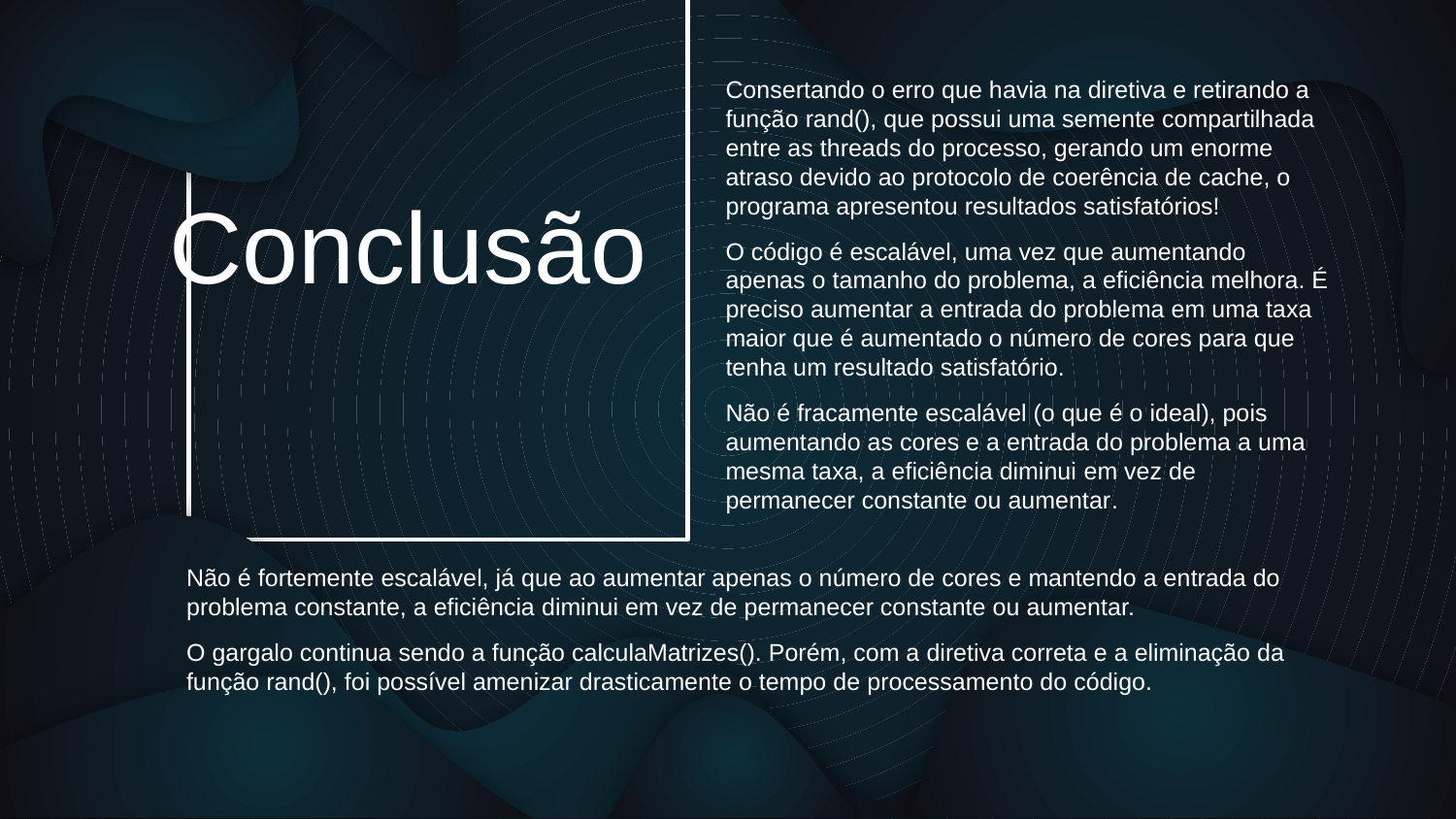

Consertando o erro que havia na diretiva e retirando a função rand(), que possui uma semente compartilhada entre as threads do processo, gerando um enorme atraso devido ao protocolo de coerência de cache, o programa apresentou resultados satisfatórios!
O código é escalável, uma vez que aumentando apenas o tamanho do problema, a eficiência melhora. É preciso aumentar a entrada do problema em uma taxa maior que é aumentado o número de cores para que tenha um resultado satisfatório.
Não é fracamente escalável (o que é o ideal), pois aumentando as cores e a entrada do problema a uma mesma taxa, a eficiência diminui em vez de permanecer constante ou aumentar.
# Conclusão
Não é fortemente escalável, já que ao aumentar apenas o número de cores e mantendo a entrada do problema constante, a eficiência diminui em vez de permanecer constante ou aumentar.
O gargalo continua sendo a função calculaMatrizes(). Porém, com a diretiva correta e a eliminação da função rand(), foi possível amenizar drasticamente o tempo de processamento do código.